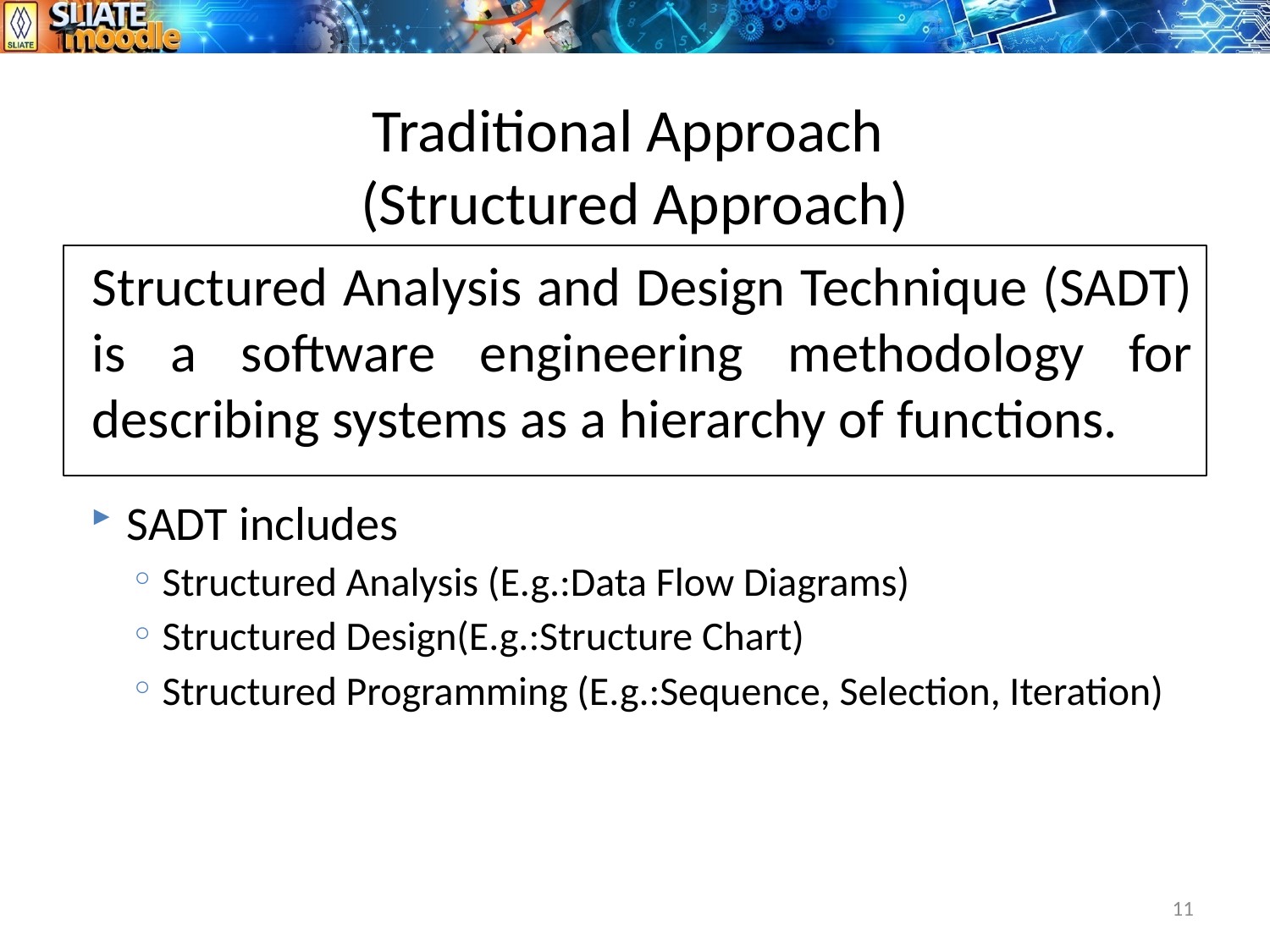

# Traditional Approach (Structured Approach)
Structured Analysis and Design Technique (SADT) is a software engineering methodology for describing systems as a hierarchy of functions.
SADT includes
Structured Analysis (E.g.:Data Flow Diagrams)
Structured Design(E.g.:Structure Chart)
Structured Programming (E.g.:Sequence, Selection, Iteration)

11